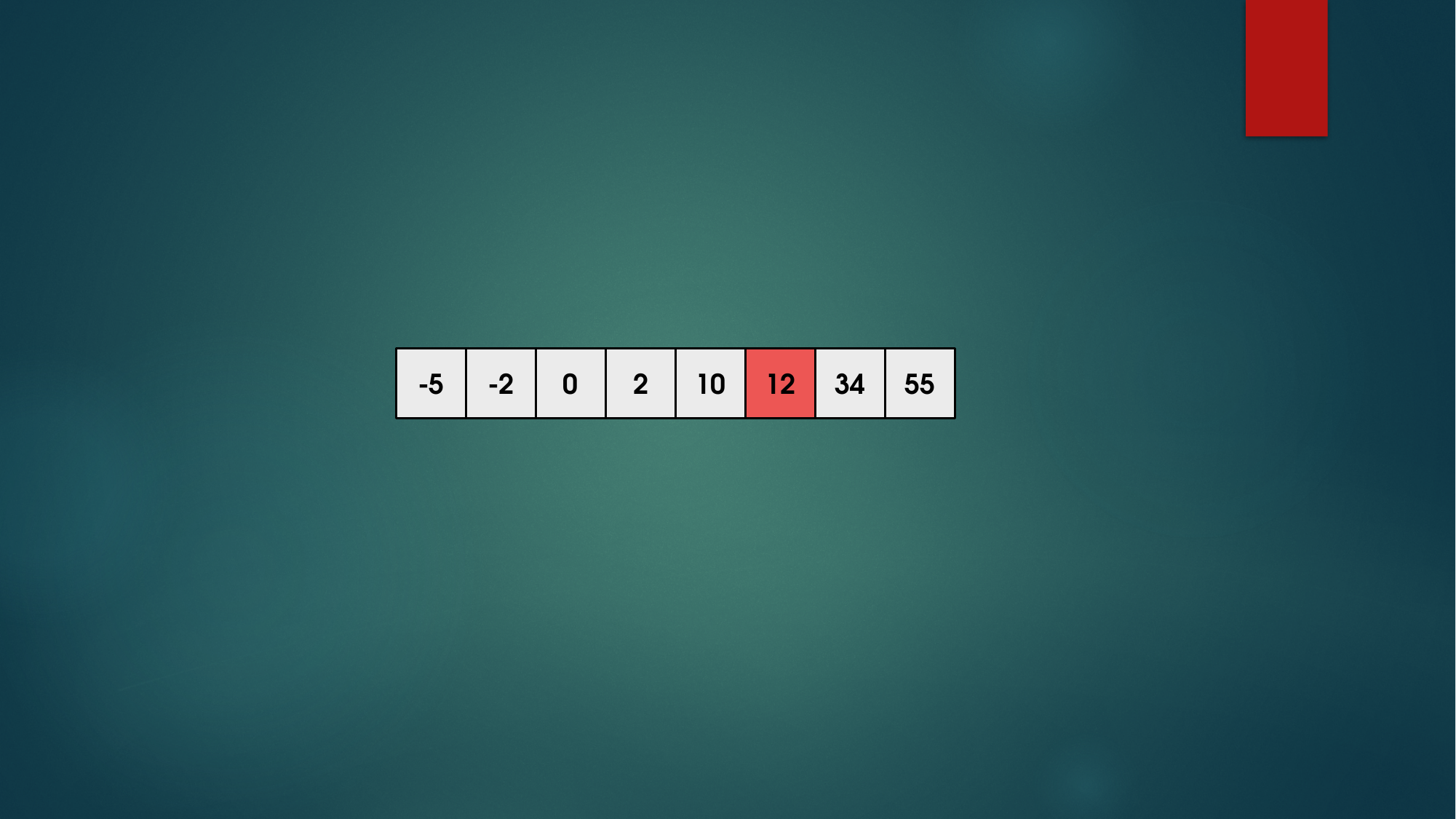

-5
-2
0
2
10
12
34
55